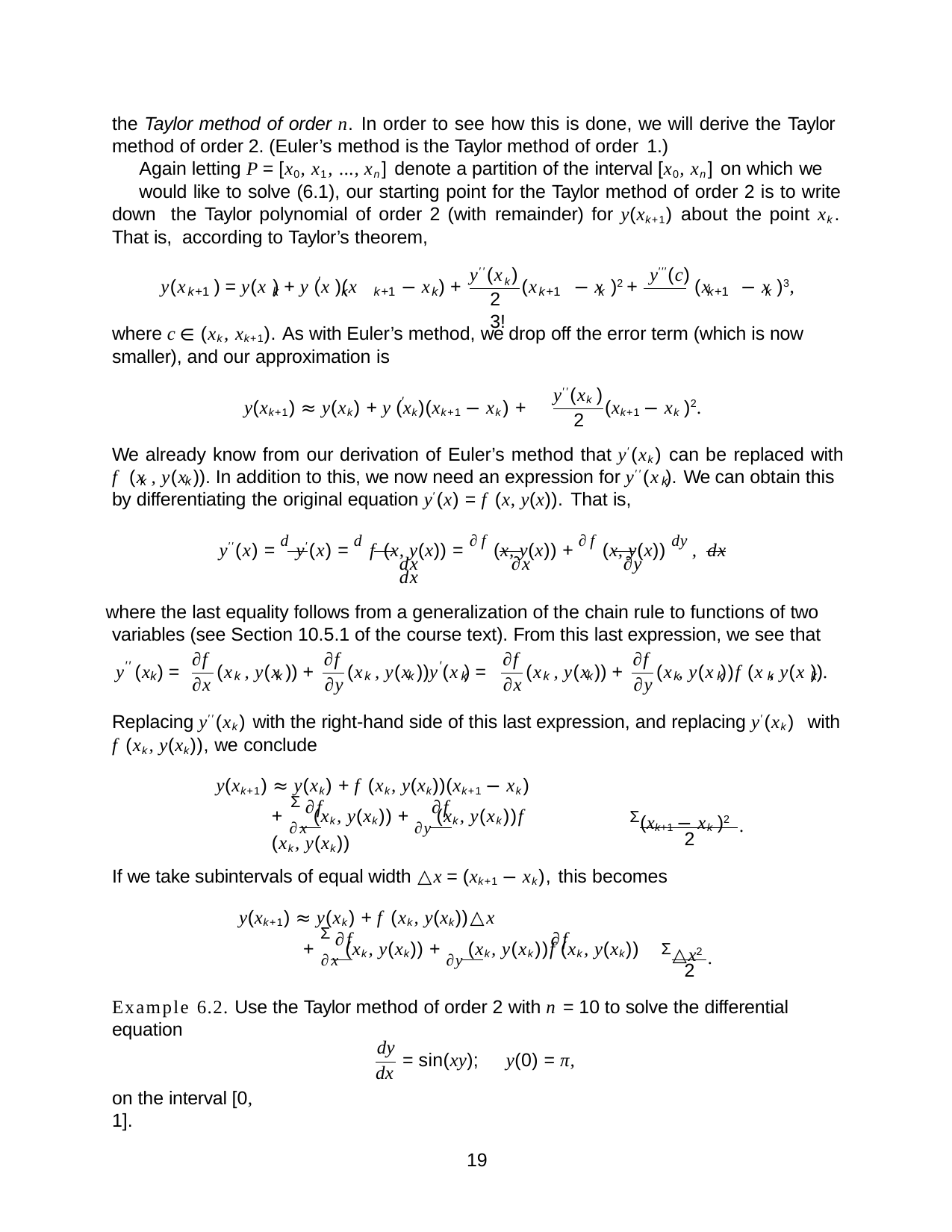

the Taylor method of order n. In order to see how this is done, we will derive the Taylor  method of order 2. (Euler’s method is the Taylor method of order 1.)
Again letting P = [x0, x1, ..., xn] denote a partition of the interval [x0, xn] on which we
would like to solve (6.1), our starting point for the Taylor method of order 2 is to write down  the Taylor polynomial of order 2 (with remainder) for y(xk+1) about the point xk. That is,  according to Taylor’s theorem,
y′′(x )	y′′′(c)
′
k  (x	− x )2 +	(x	− x )3,
y(x	) = y(x ) + y (x )(x
− x ) +
k+1	k	k+1	k
k+1	k	k	k+1	k
2	3!

where c ∈ (xk, xk+1). As with Euler’s method, we drop off the error term (which is now  smaller), and our approximation is
y′′(xk )
′
(xk+1 − xk )2.
y(xk+1) ≈ y(xk) + y (xk)(xk+1 − xk) +
2

We already know from our derivation of Euler’s method that y′(xk) can be replaced with
f (x , y(x )). In addition to this, we now need an expression for y′′(x ). We can obtain this
k	k	k
by differentiating the original equation y′(x) = f (x, y(x)). That is,

y′′(x) = d y′(x) = d f (x, y(x)) = ∂f (x, y(x)) + ∂f (x, y(x)) dy ,  dx	dx	∂x	∂y	dx
where the last equality follows from a generalization of the chain rule to functions of two  variables (see Section 10.5.1 of the course text). From this last expression, we see that

∂f	∂f	∂f	∂f
′′	′
y  (x ) =	(x  , y(x )) +	(x  , y(x ))y (x ) =	(x  , y(x )) +	(x , y(x ))f (x , y(x )).
k	k	k	k	k	k	k	k	k	k
k	k
∂x	∂y	∂x	∂y

Replacing y′′(xk) with the right-hand side of this last expression, and replacing y′(xk) with
f (xk, y(xk)), we conclude
y(xk+1) ≈ y(xk) + f (xk, y(xk))(xk+1 − xk)
Σ ∂f	∂f
+ ∂x (xk, y(xk)) + ∂y (xk, y(xk))f (xk, y(xk))
Σ(xk+1 − xk )2
.
2

If we take subintervals of equal width △x = (xk+1 − xk), this becomes
y(xk+1) ≈ y(xk) + f (xk, y(xk))△x
Σ ∂f	∂f
+ ∂x (xk, y(xk)) + ∂y (xk, y(xk))f (xk, y(xk))
Σ△x2
.
2

Example 6.2. Use the Taylor method of order 2 with n = 10 to solve the differential  equation
dy
= sin(xy);	y(0) = π,
dx

on the interval [0, 1].
19